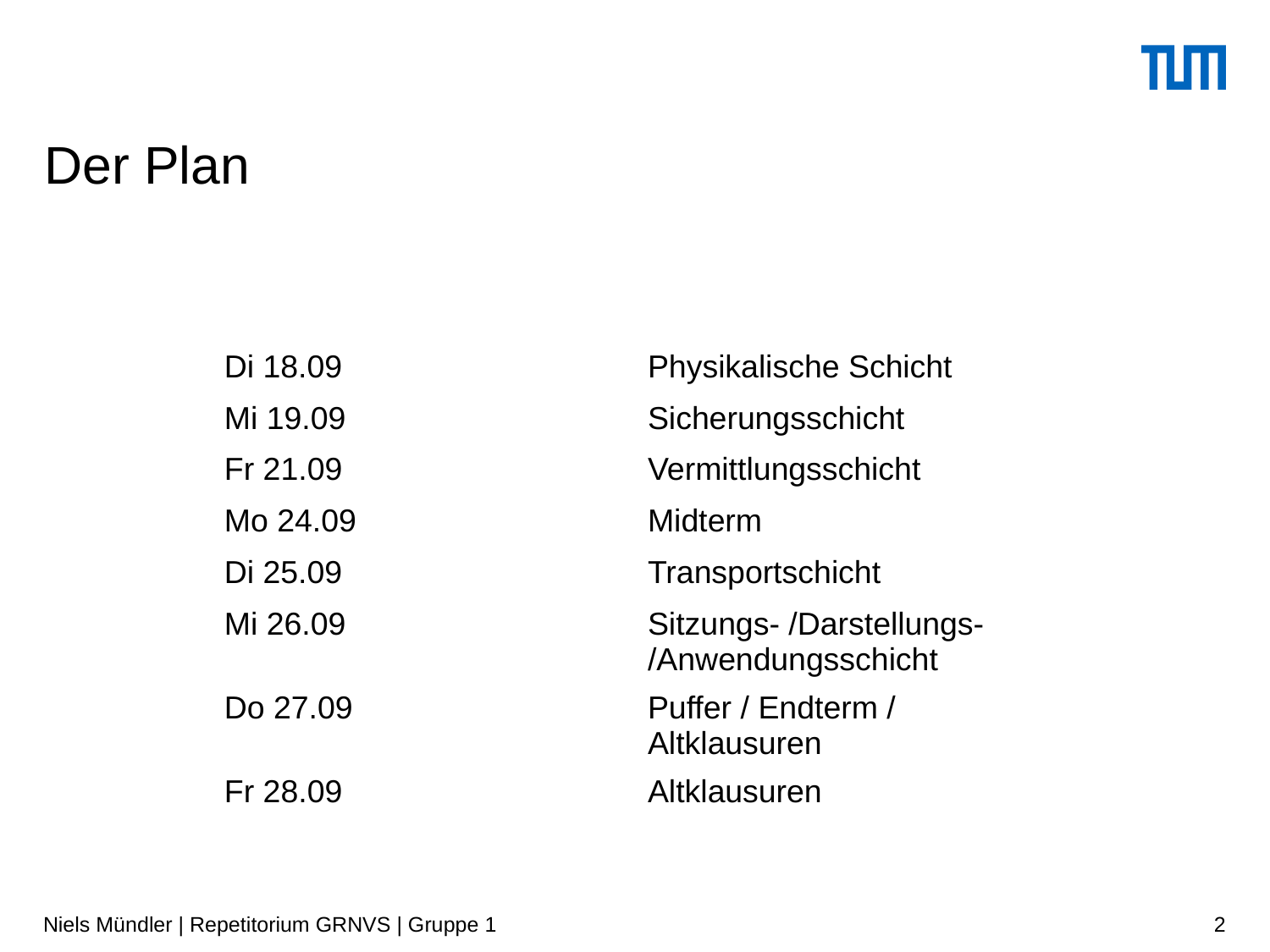

# Der Plan
| Di 18.09 | Physikalische Schicht |
| --- | --- |
| Mi 19.09 | Sicherungsschicht |
| Fr 21.09 | Vermittlungsschicht |
| Mo 24.09 | Midterm |
| Di 25.09 | Transportschicht |
| Mi 26.09 | Sitzungs- /Darstellungs- /Anwendungsschicht |
| Do 27.09 | Puffer / Endterm / Altklausuren |
| Fr 28.09 | Altklausuren |
Niels Mündler | Repetitorium GRNVS | Gruppe 1
2